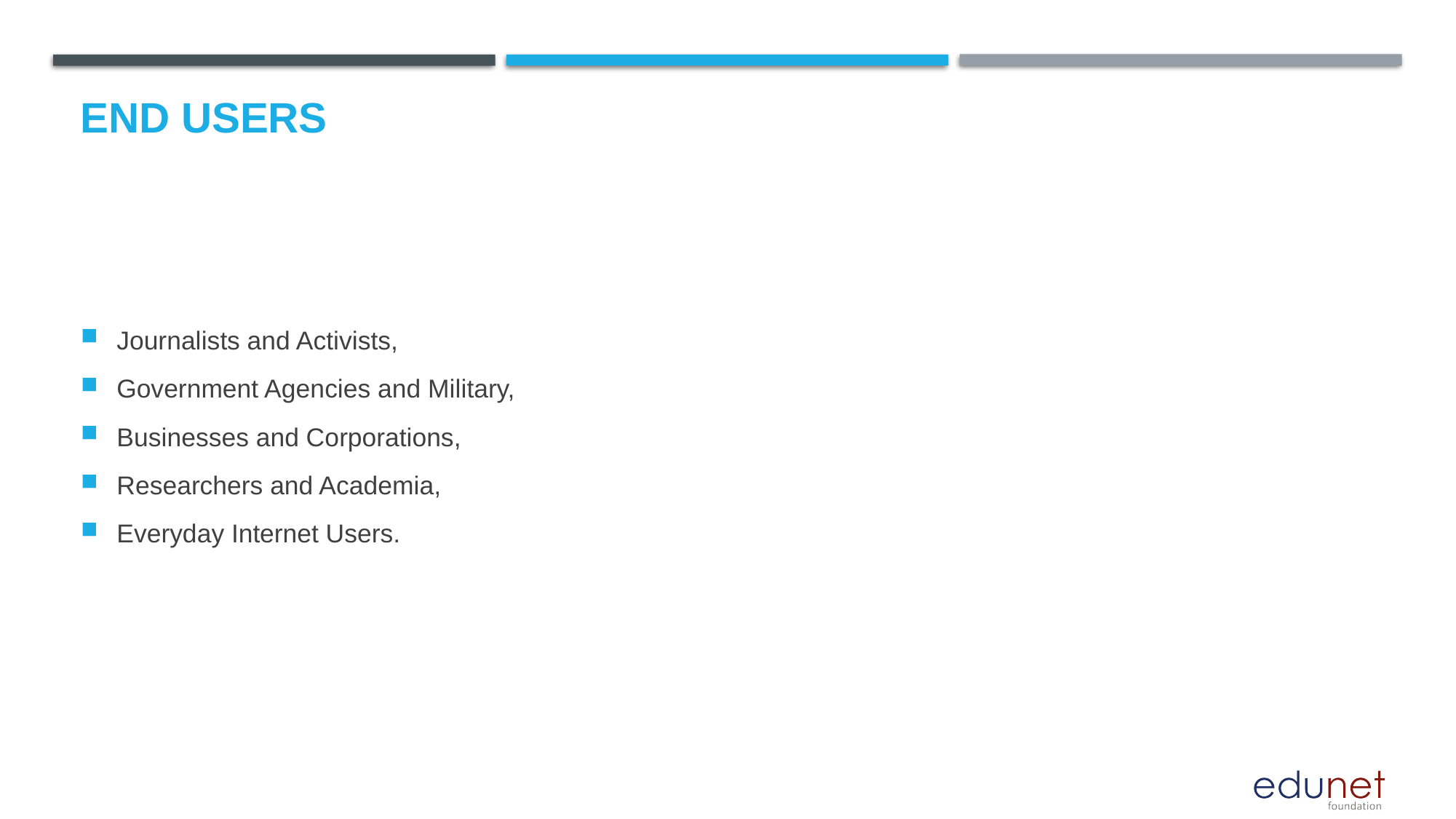

# End users
Journalists and Activists,
Government Agencies and Military,
Businesses and Corporations,
Researchers and Academia,
Everyday Internet Users.